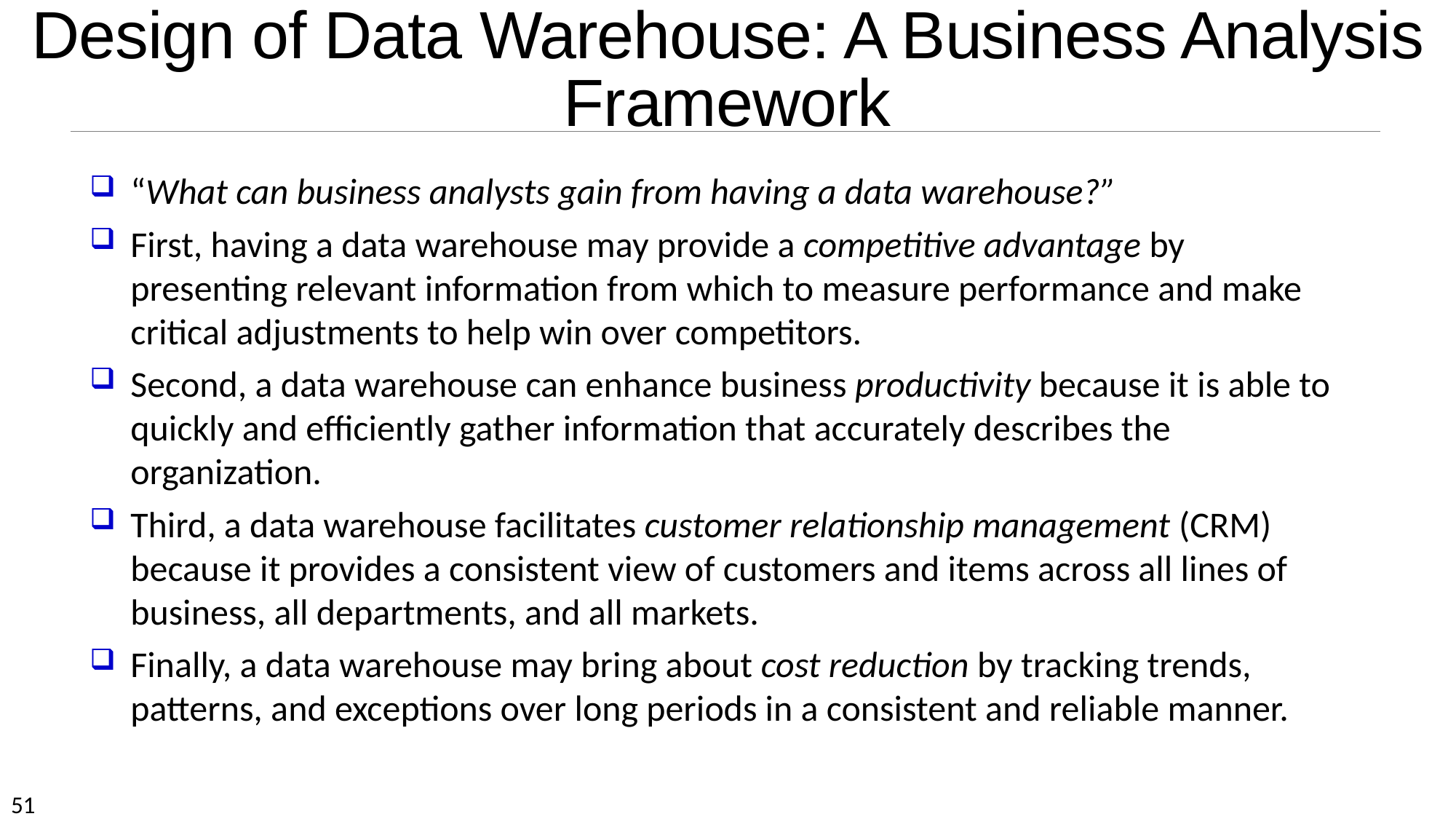

# Design of Data Warehouse: A Business Analysis Framework
“What can business analysts gain from having a data warehouse?”
First, having a data warehouse may provide a competitive advantage by presenting relevant information from which to measure performance and make critical adjustments to help win over competitors.
Second, a data warehouse can enhance business productivity because it is able to quickly and efficiently gather information that accurately describes the organization.
Third, a data warehouse facilitates customer relationship management (CRM) because it provides a consistent view of customers and items across all lines of business, all departments, and all markets.
Finally, a data warehouse may bring about cost reduction by tracking trends, patterns, and exceptions over long periods in a consistent and reliable manner.